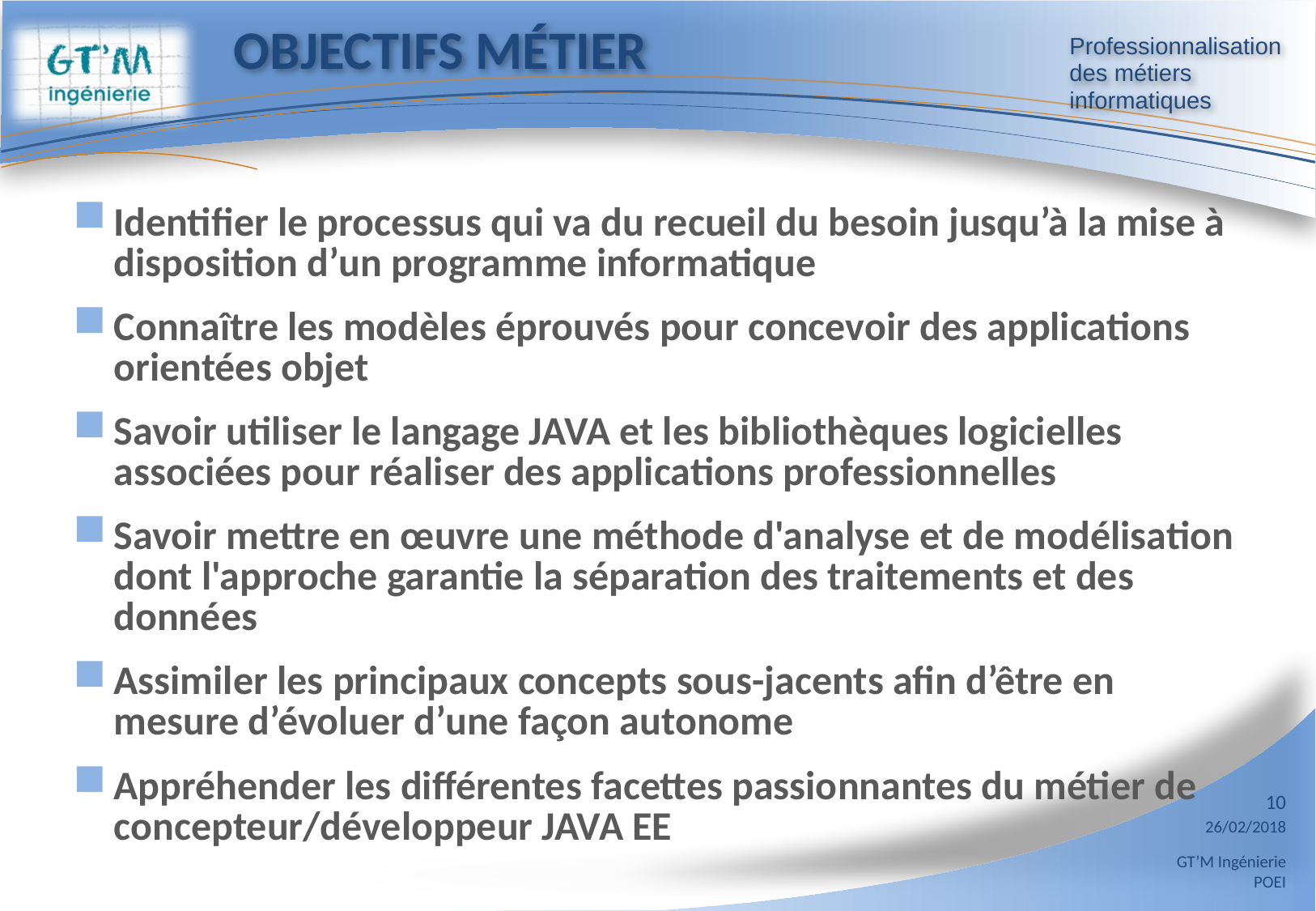

# Objectifs métier
Identifier le processus qui va du recueil du besoin jusqu’à la mise à disposition d’un programme informatique
Connaître les modèles éprouvés pour concevoir des applications orientées objet
Savoir utiliser le langage JAVA et les bibliothèques logicielles associées pour réaliser des applications professionnelles
Savoir mettre en œuvre une méthode d'analyse et de modélisation dont l'approche garantie la séparation des traitements et des données
Assimiler les principaux concepts sous-jacents afin d’être en mesure d’évoluer d’une façon autonome
Appréhender les différentes facettes passionnantes du métier de concepteur/développeur JAVA EE